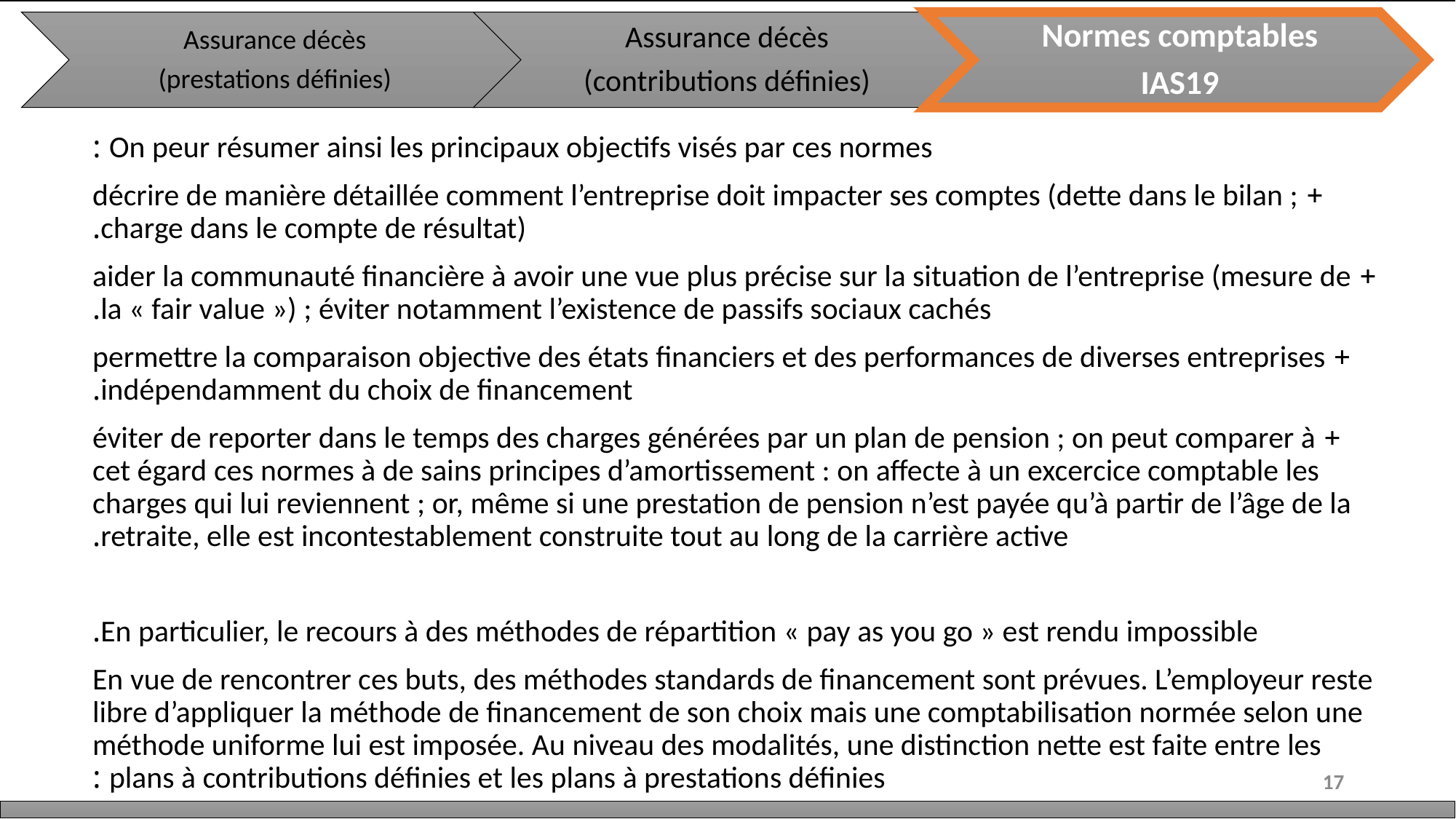

Assurance décès
(prestations définies)
Assurance décès
(contributions définies)
Normes comptables
IAS19
On peur résumer ainsi les principaux objectifs visés par ces normes :
+ décrire de manière détaillée comment l’entreprise doit impacter ses comptes (dette dans le bilan ; charge dans le compte de résultat).
+ aider la communauté financière à avoir une vue plus précise sur la situation de l’entreprise (mesure de la « fair value ») ; éviter notamment l’existence de passifs sociaux cachés.
+ permettre la comparaison objective des états financiers et des performances de diverses entreprises indépendamment du choix de financement.
+ éviter de reporter dans le temps des charges générées par un plan de pension ; on peut comparer à cet égard ces normes à de sains principes d’amortissement : on affecte à un excercice comptable les charges qui lui reviennent ; or, même si une prestation de pension n’est payée qu’à partir de l’âge de la retraite, elle est incontestablement construite tout au long de la carrière active.

En particulier, le recours à des méthodes de répartition « pay as you go » est rendu impossible.
En vue de rencontrer ces buts, des méthodes standards de financement sont prévues. L’employeur reste libre d’appliquer la méthode de financement de son choix mais une comptabilisation normée selon une méthode uniforme lui est imposée. Au niveau des modalités, une distinction nette est faite entre les plans à contributions définies et les plans à prestations définies :
17